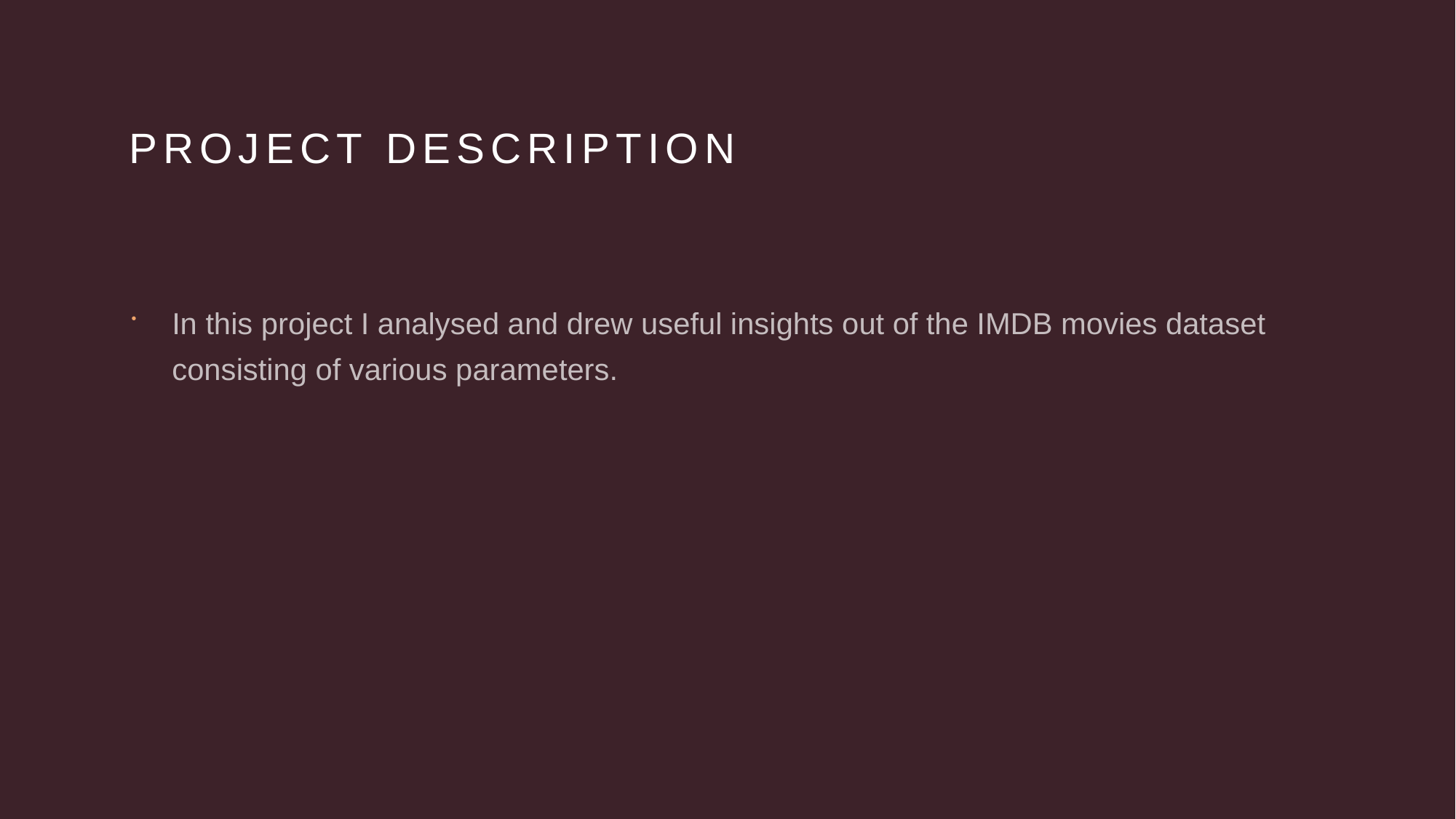

# PROJECT DESCRIPTION
In this project I analysed and drew useful insights out of the IMDB movies dataset consisting of various parameters.